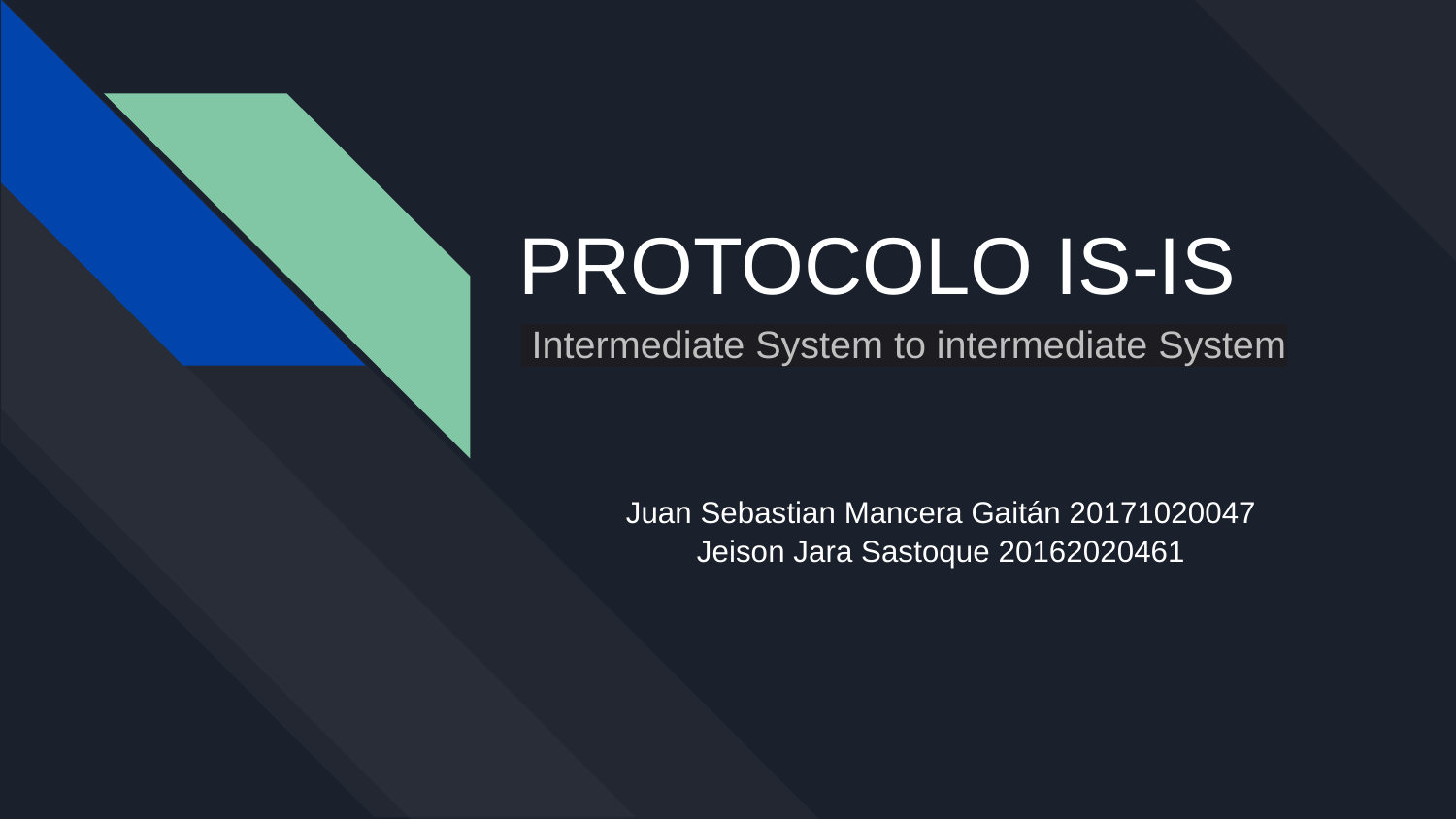

# PROTOCOLO IS-IS
 Intermediate System to intermediate System
Juan Sebastian Mancera Gaitán 20171020047
Jeison Jara Sastoque 20162020461